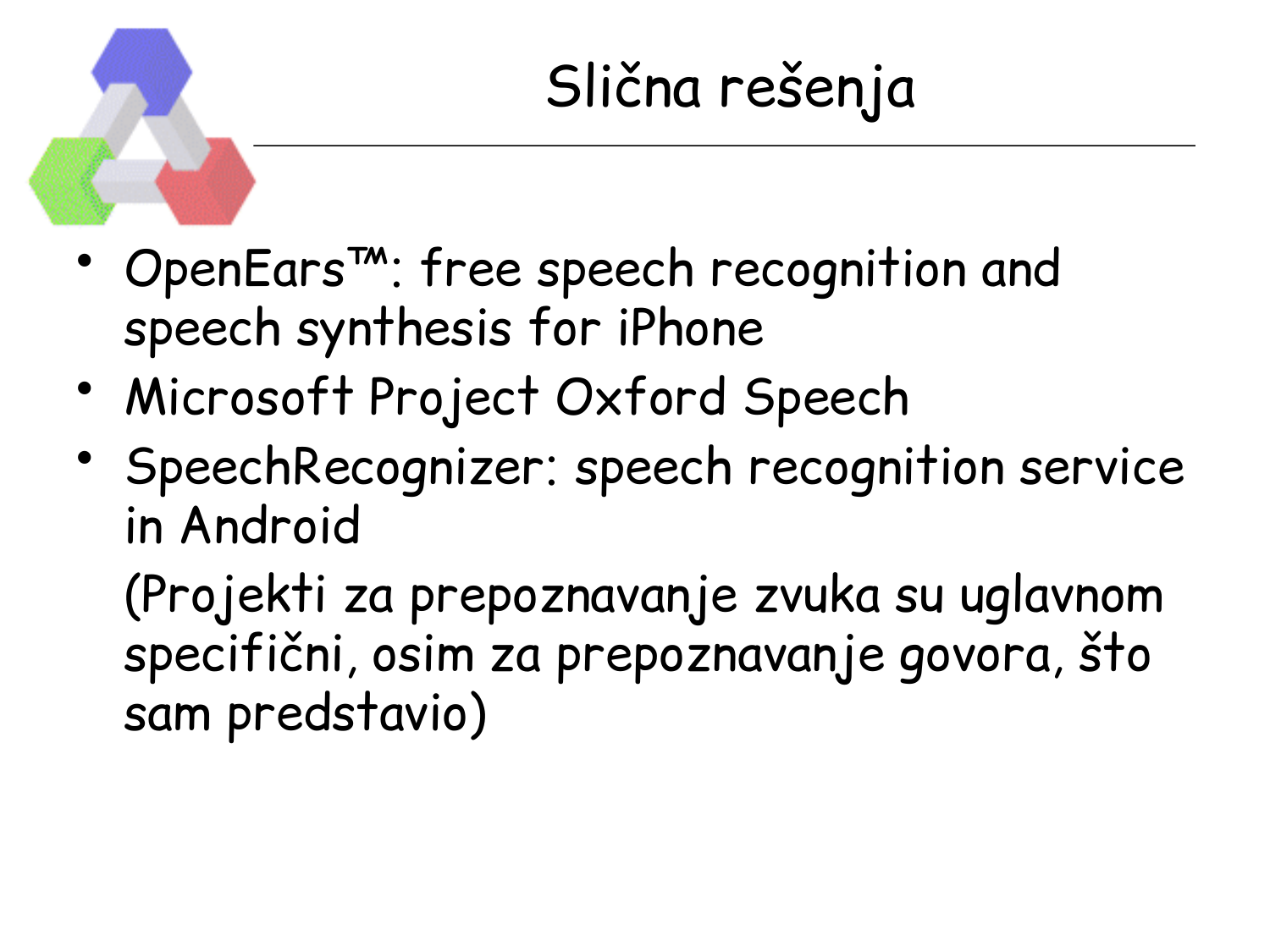

# Slična rešenja
OpenEars™: free speech recognition and speech synthesis for iPhone
Microsoft Project Oxford Speech
SpeechRecognizer: speech recognition service in Android
	(Projekti za prepoznavanje zvuka su uglavnom specifični, osim za prepoznavanje govora, što sam predstavio)